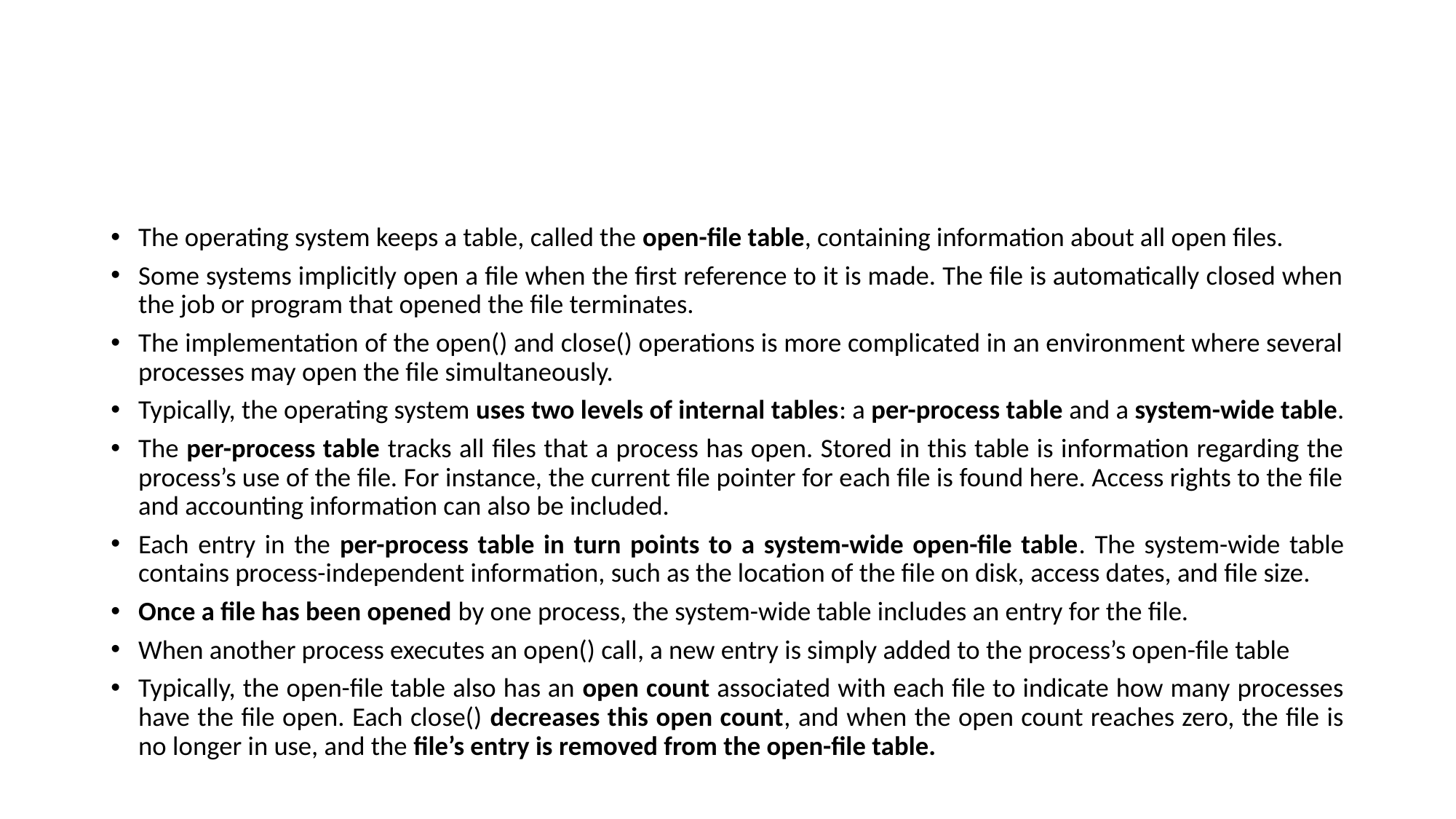

#
The operating system keeps a table, called the open-file table, containing information about all open files.
Some systems implicitly open a file when the first reference to it is made. The file is automatically closed when the job or program that opened the file terminates.
The implementation of the open() and close() operations is more complicated in an environment where several processes may open the file simultaneously.
Typically, the operating system uses two levels of internal tables: a per-process table and a system-wide table.
The per-process table tracks all files that a process has open. Stored in this table is information regarding the process’s use of the file. For instance, the current file pointer for each file is found here. Access rights to the file and accounting information can also be included.
Each entry in the per-process table in turn points to a system-wide open-file table. The system-wide table contains process-independent information, such as the location of the file on disk, access dates, and file size.
Once a file has been opened by one process, the system-wide table includes an entry for the file.
When another process executes an open() call, a new entry is simply added to the process’s open-file table
Typically, the open-file table also has an open count associated with each file to indicate how many processes have the file open. Each close() decreases this open count, and when the open count reaches zero, the file is no longer in use, and the file’s entry is removed from the open-file table.